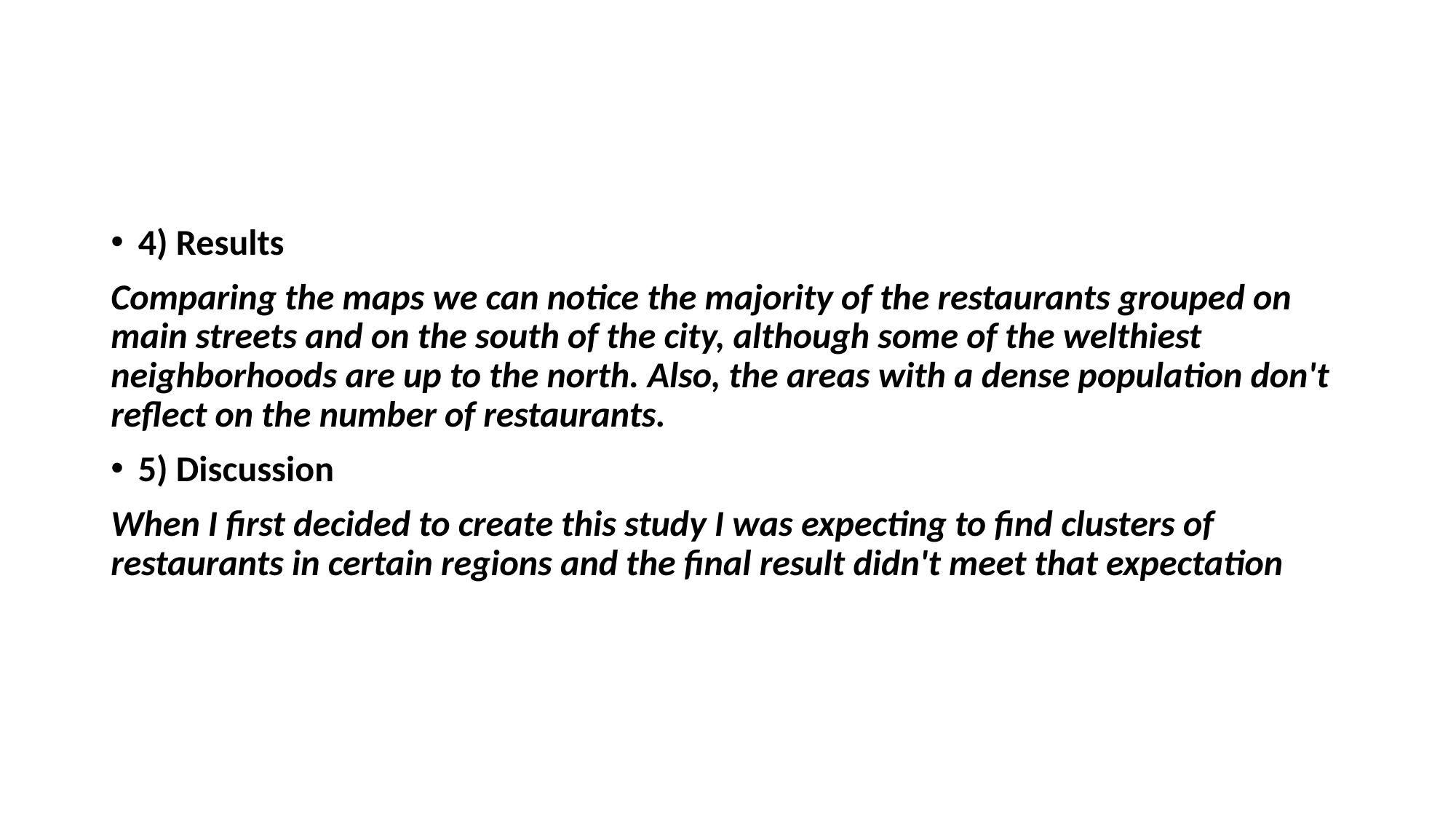

#
4) Results
Comparing the maps we can notice the majority of the restaurants grouped on main streets and on the south of the city, although some of the welthiest neighborhoods are up to the north. Also, the areas with a dense population don't reflect on the number of restaurants.
5) Discussion
When I first decided to create this study I was expecting to find clusters of restaurants in certain regions and the final result didn't meet that expectation